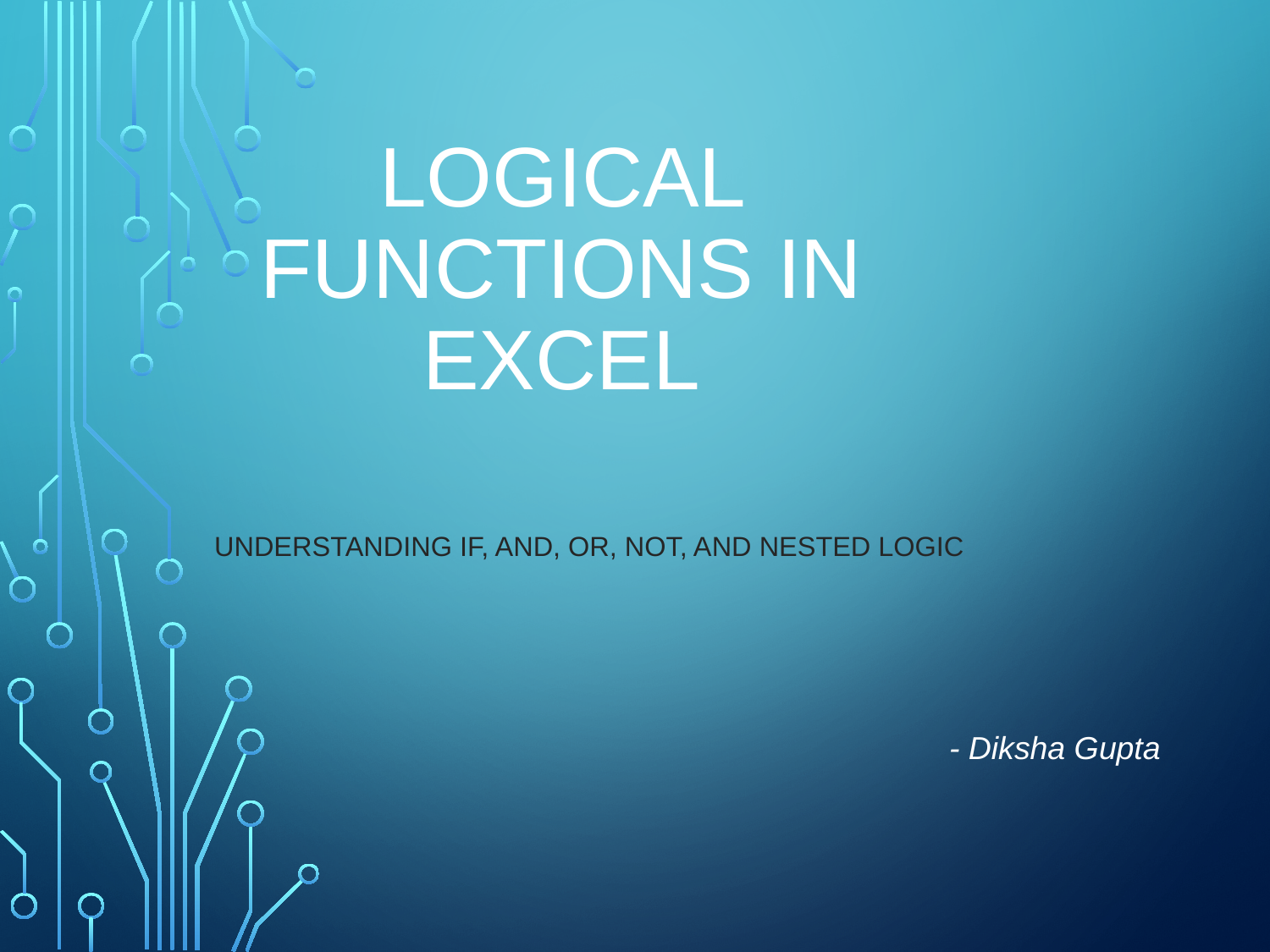

# Logical Functions in Excel
Understanding IF, AND, OR, NOT, and Nested Logic
- Diksha Gupta